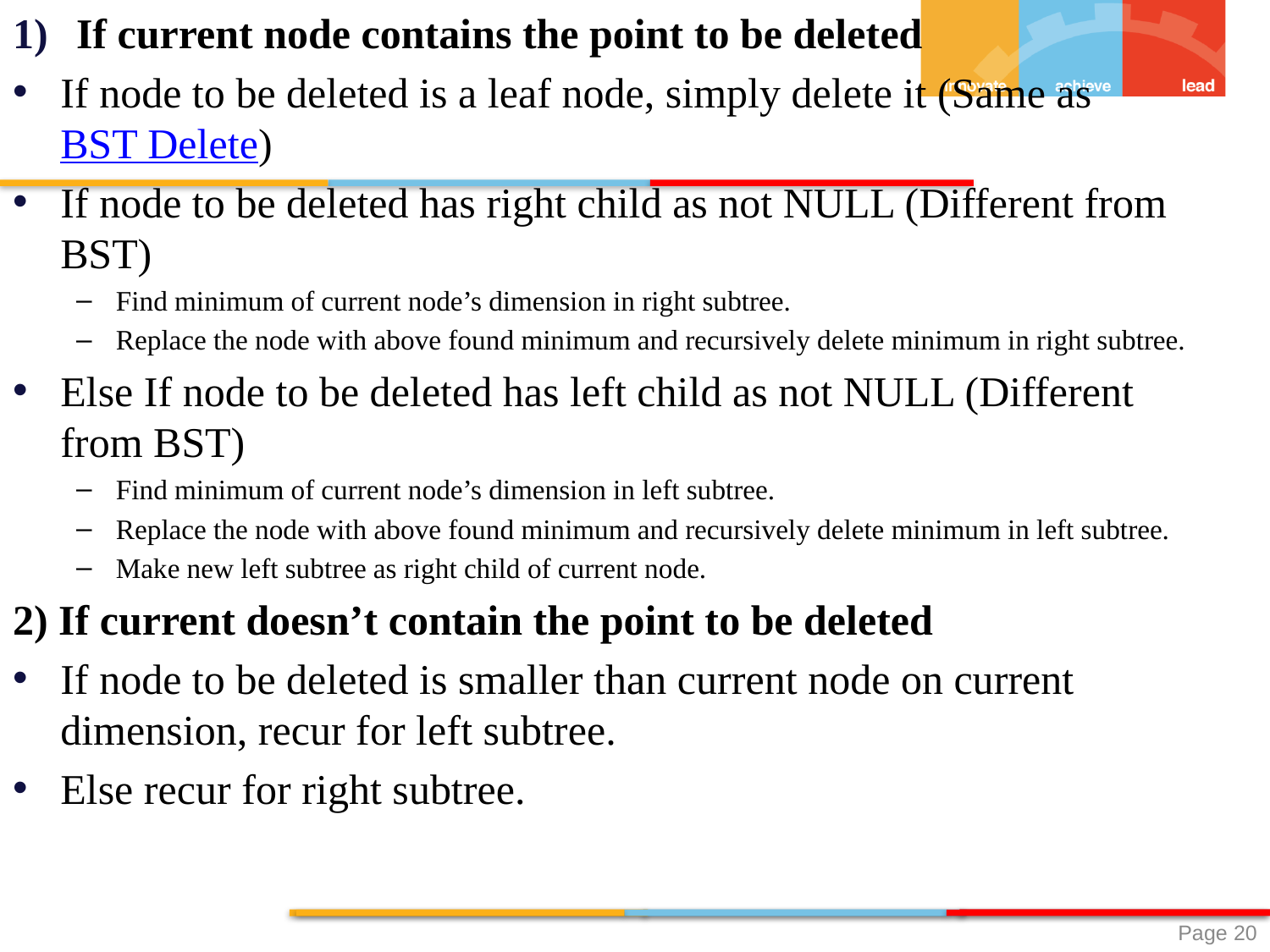

If current node contains the point to be deleted
If node to be deleted is a leaf node, simply delete it (Same as BST Delete)
If node to be deleted has right child as not NULL (Different from BST)
Find minimum of current node’s dimension in right subtree.
Replace the node with above found minimum and recursively delete minimum in right subtree.
Else If node to be deleted has left child as not NULL (Different from BST)
Find minimum of current node’s dimension in left subtree.
Replace the node with above found minimum and recursively delete minimum in left subtree.
Make new left subtree as right child of current node.
2) If current doesn’t contain the point to be deleted
If node to be deleted is smaller than current node on current dimension, recur for left subtree.
Else recur for right subtree.
 Page 20